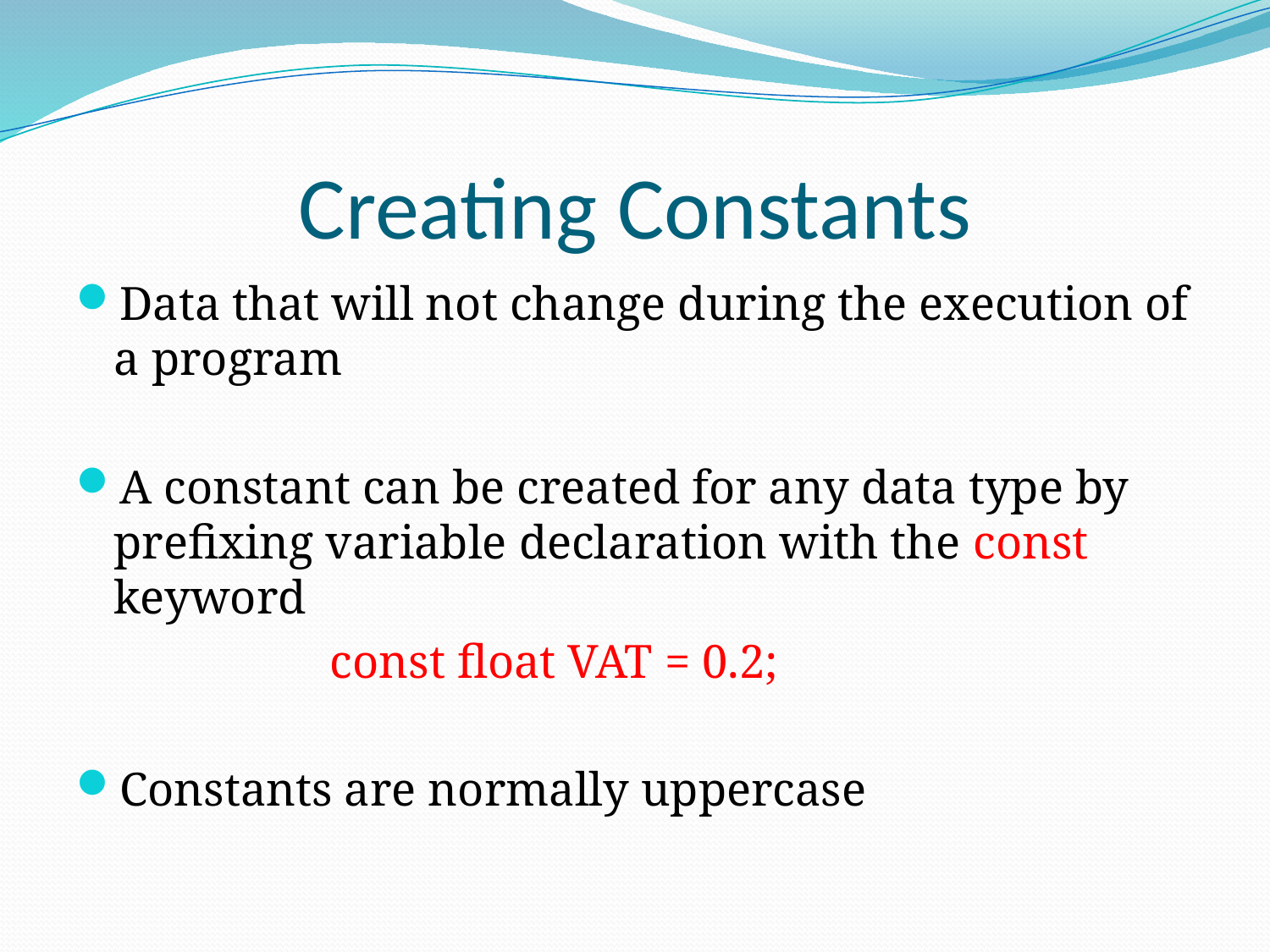

# Creating Constants
Data that will not change during the execution of a program

A constant can be created for any data type by prefixing variable declaration with the const keyword
		const float VAT = 0.2;

Constants are normally uppercase